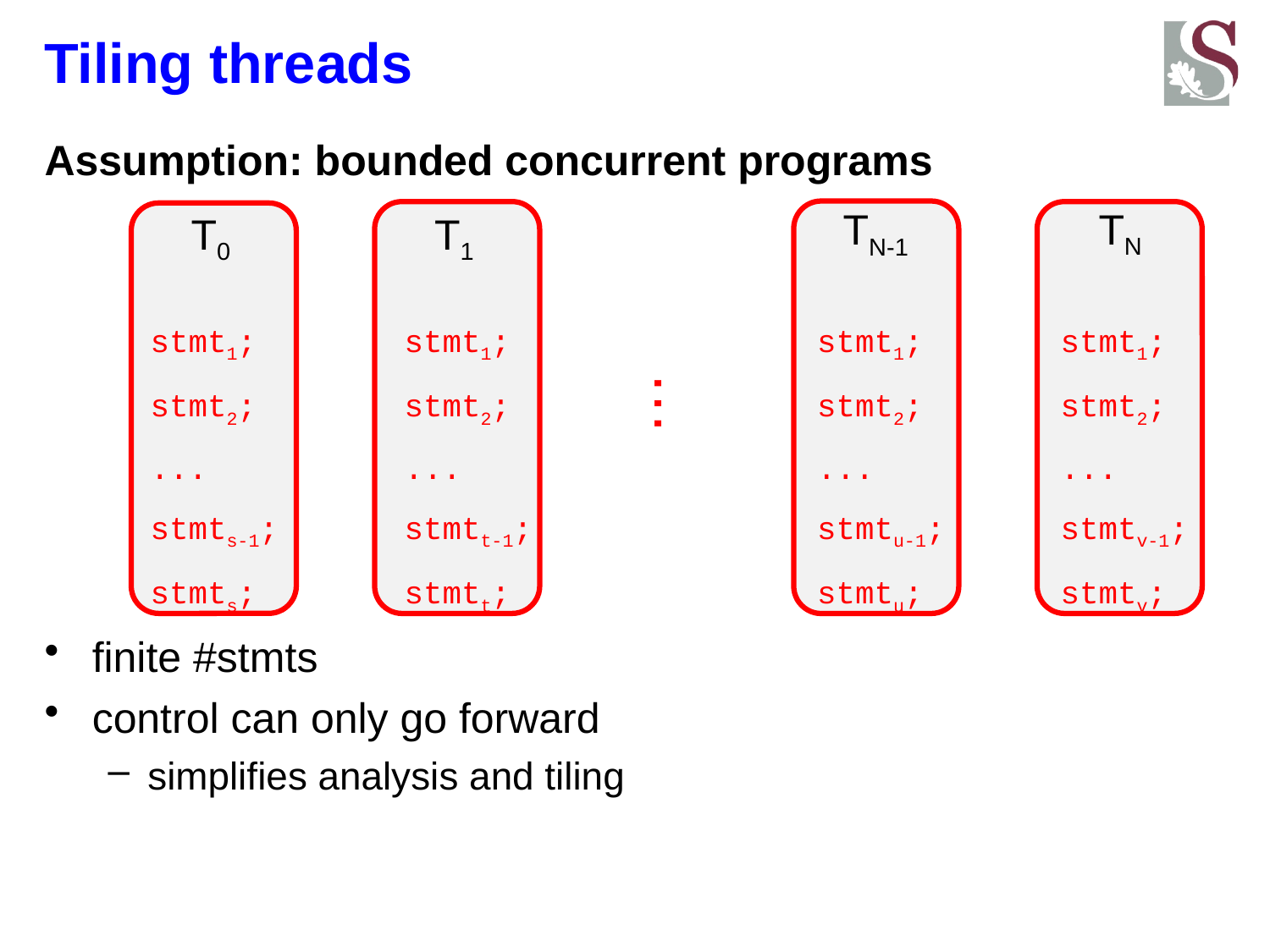

# Tiling threads
Assumption: bounded concurrent programs

finite #stmts
control can only go forward
simplifies analysis and tiling
TN
TN-1

T0
T1

stmt1;
stmt2;
...
stmts-1;
stmts;
stmt1;
stmt2;
...
stmtt-1;
stmtt;
stmt1;
stmt2;
...
stmtu-1;
stmtu;
stmt1;
stmt2;
...
stmtv-1;
stmtv;
…